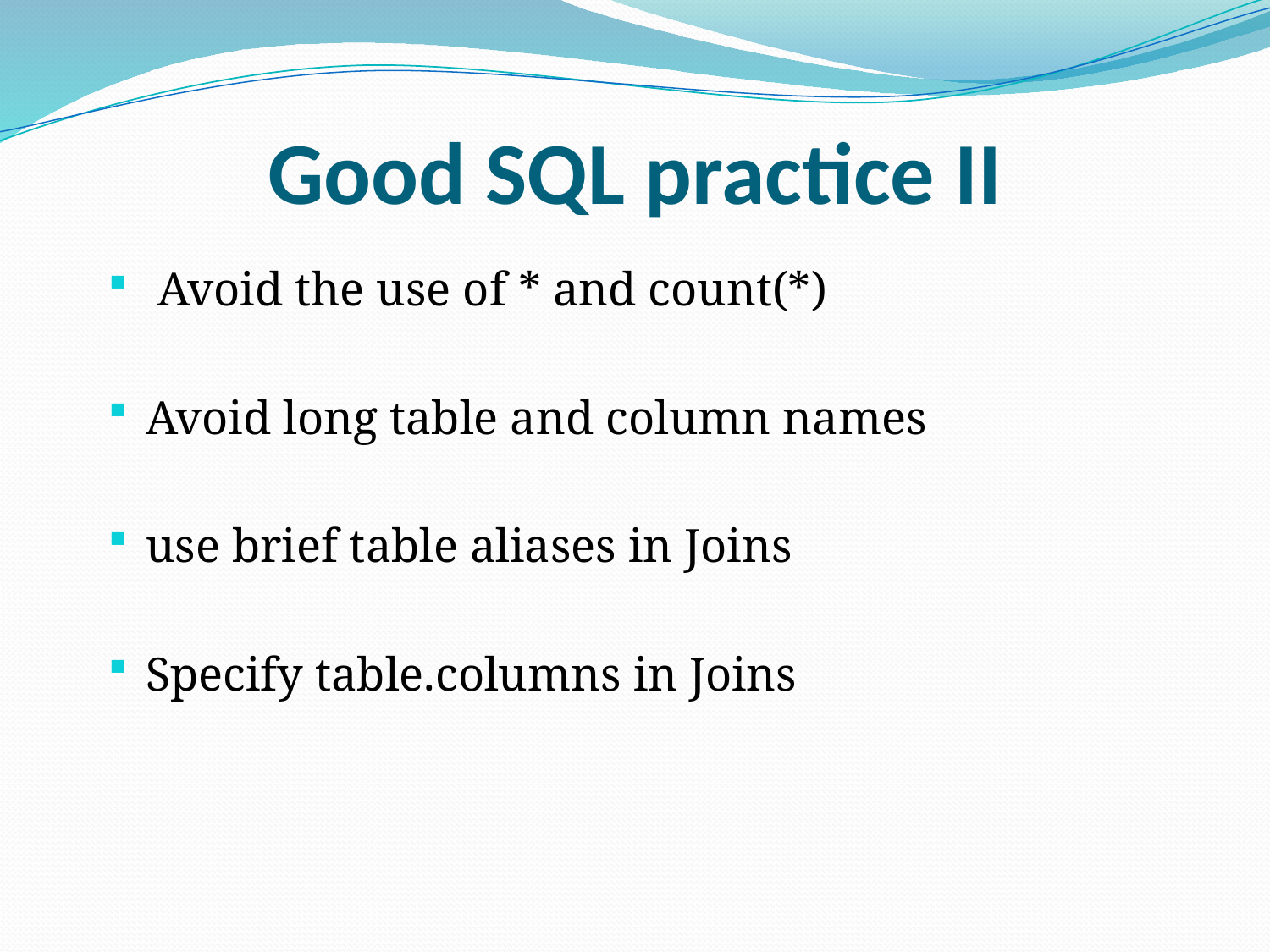

# Good SQL practice II
 Avoid the use of * and count(*)

Avoid long table and column names

use brief table aliases in Joins

Specify table.columns in Joins